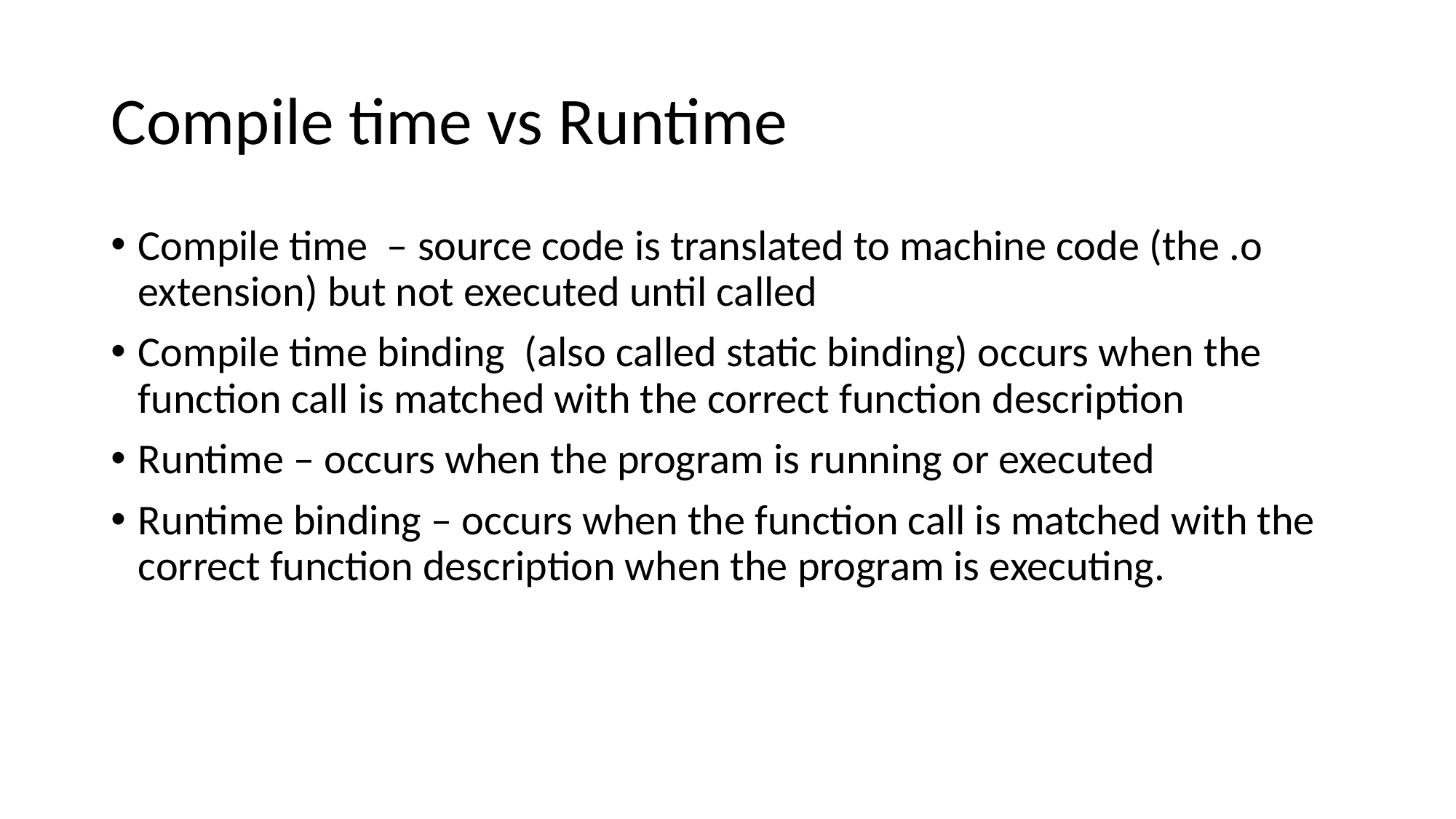

# Compile time vs Runtime
Compile time  – source code is translated to machine code (the .o extension) but not executed until called
Compile time binding  (also called static binding) occurs when the function call is matched with the correct function description
Runtime – occurs when the program is running or executed
Runtime binding – occurs when the function call is matched with the correct function description when the program is executing.